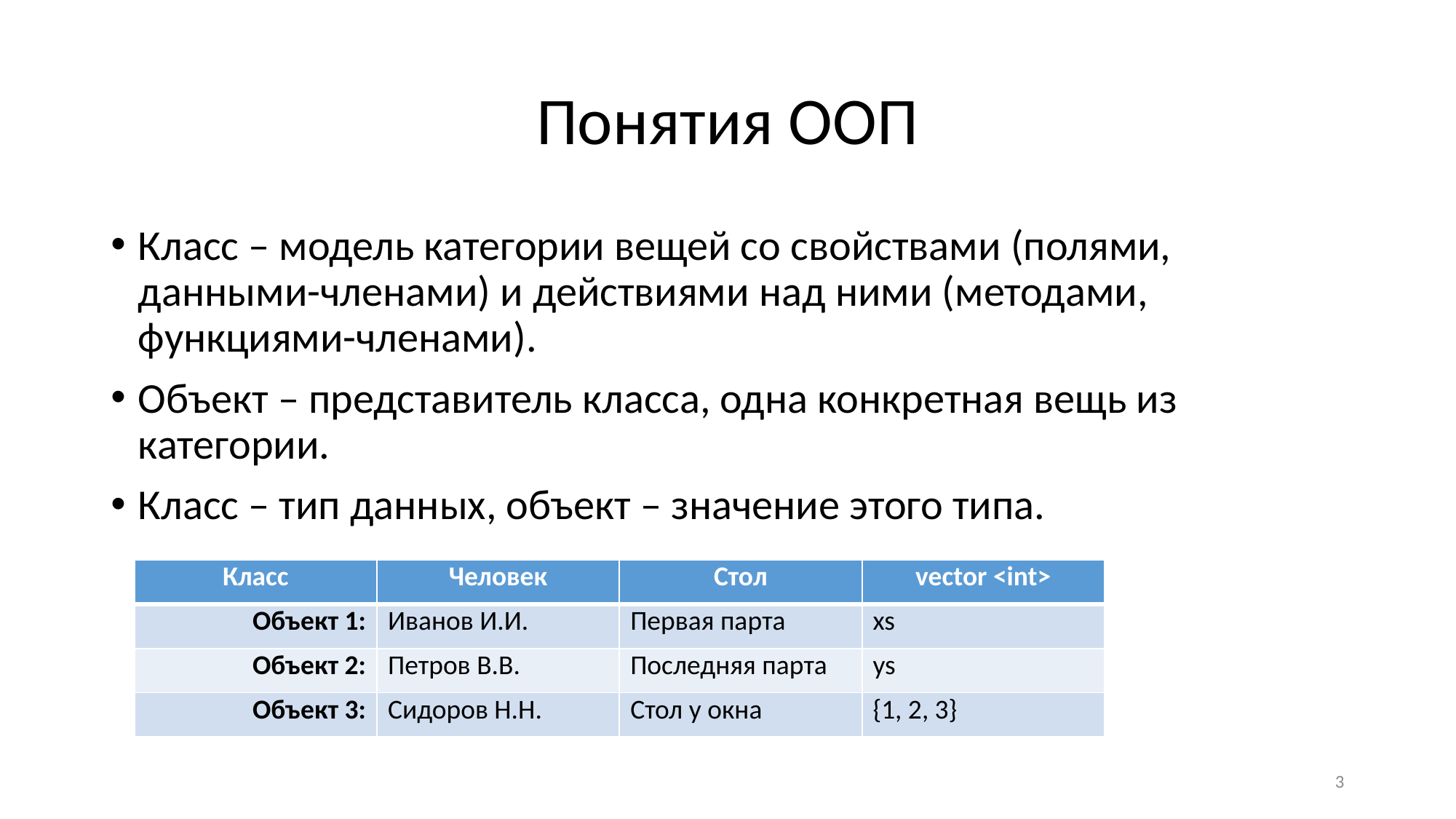

# Понятия ООП
Класс – модель категории вещей со свойствами (полями, данными-членами) и действиями над ними (методами, функциями-членами).
Объект – представитель класса, одна конкретная вещь из категории.
Класс – тип данных, объект – значение этого типа.

| Класс | Человек | Стол | vector <int> |
| --- | --- | --- | --- |
| Объект 1: | Иванов И.И. | Первая парта | xs |
| Объект 2: | Петров В.В. | Последняя парта | ys |
| Объект 3: | Сидоров Н.Н. | Стол у окна | {1, 2, 3} |
3